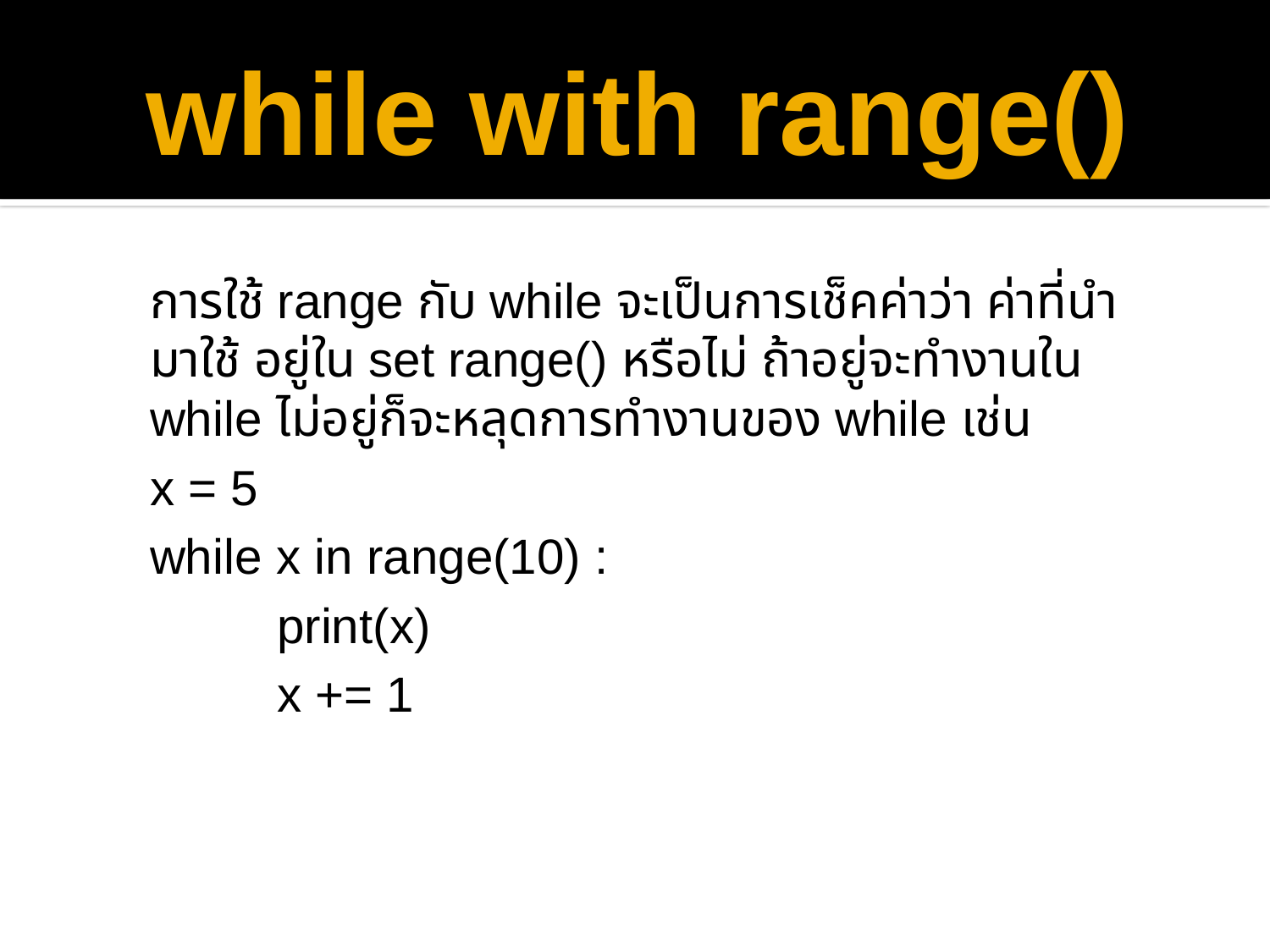

# while with range()
การใช้ range กับ while จะเป็นการเช็คค่าว่า ค่าที่นำมาใช้ อยู่ใน set range() หรือไม่ ถ้าอยู่จะทำงานใน while ไม่อยู่ก็จะหลุดการทำงานของ while เช่น
x = 5
while x in range(10) :
	print(x)
	x += 1